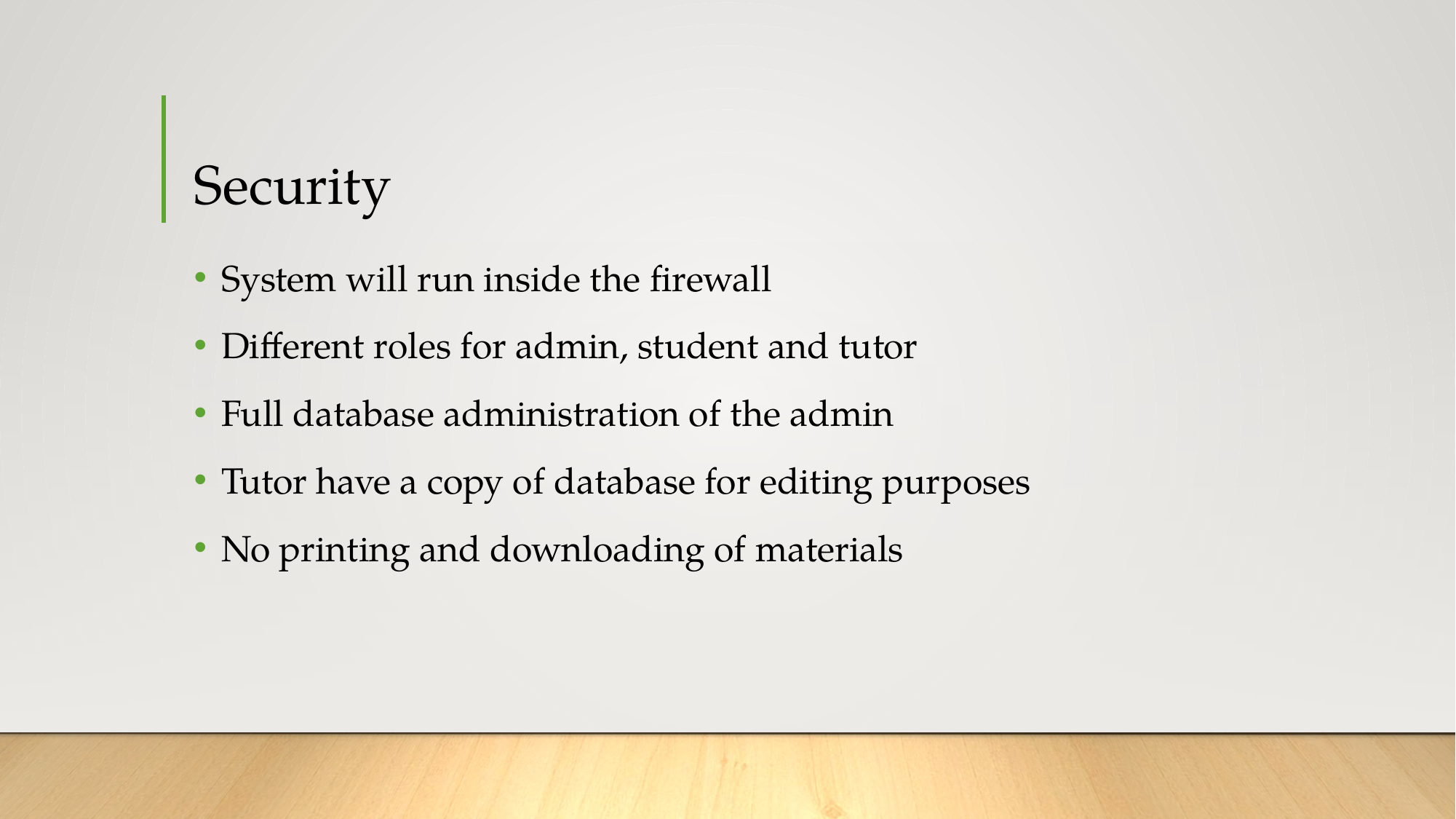

# Security
System will run inside the firewall
Different roles for admin, student and tutor
Full database administration of the admin
Tutor have a copy of database for editing purposes
No printing and downloading of materials